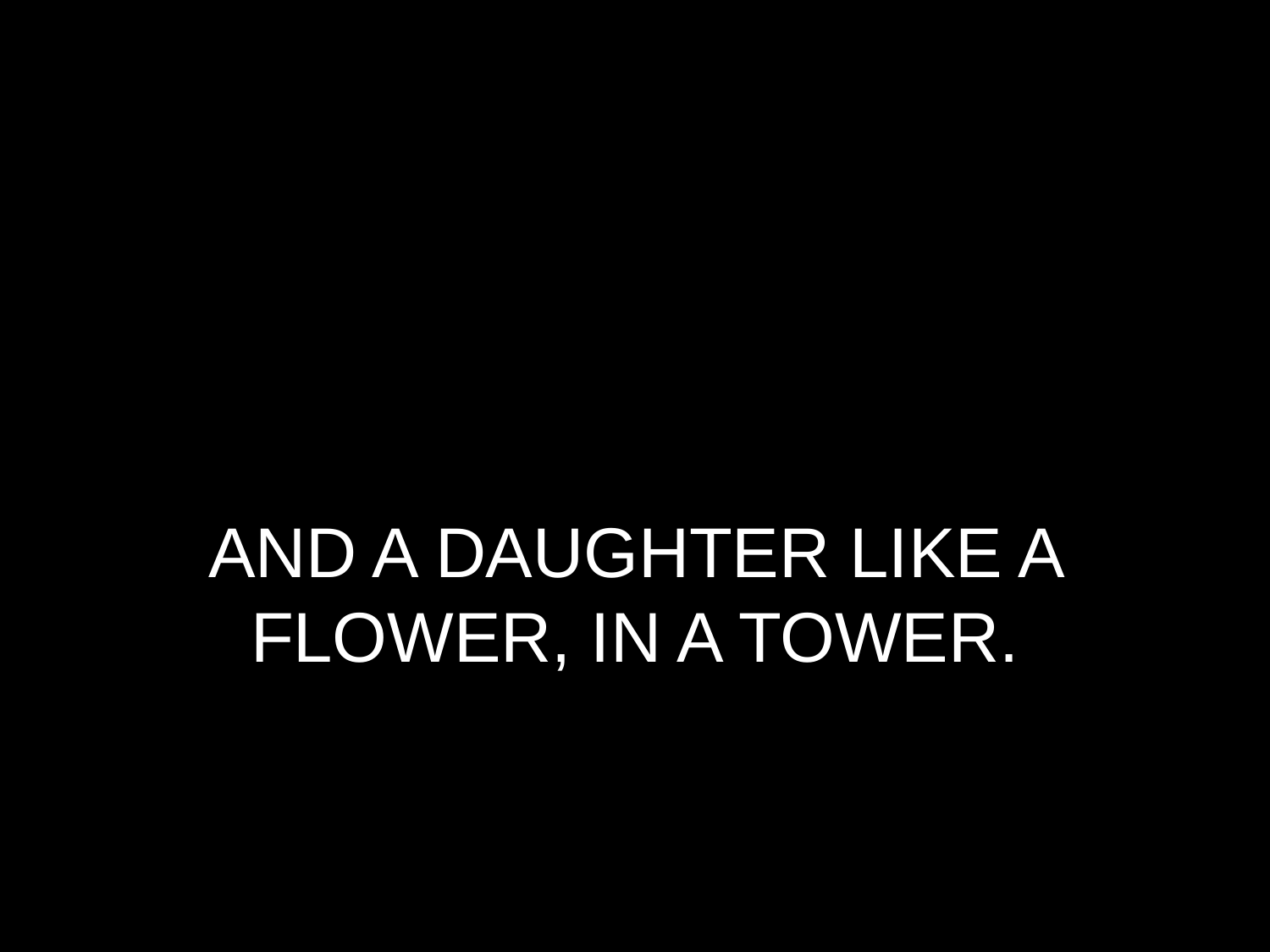

# AND A DAUGHTER LIKE A FLOWER, IN A TOWER.